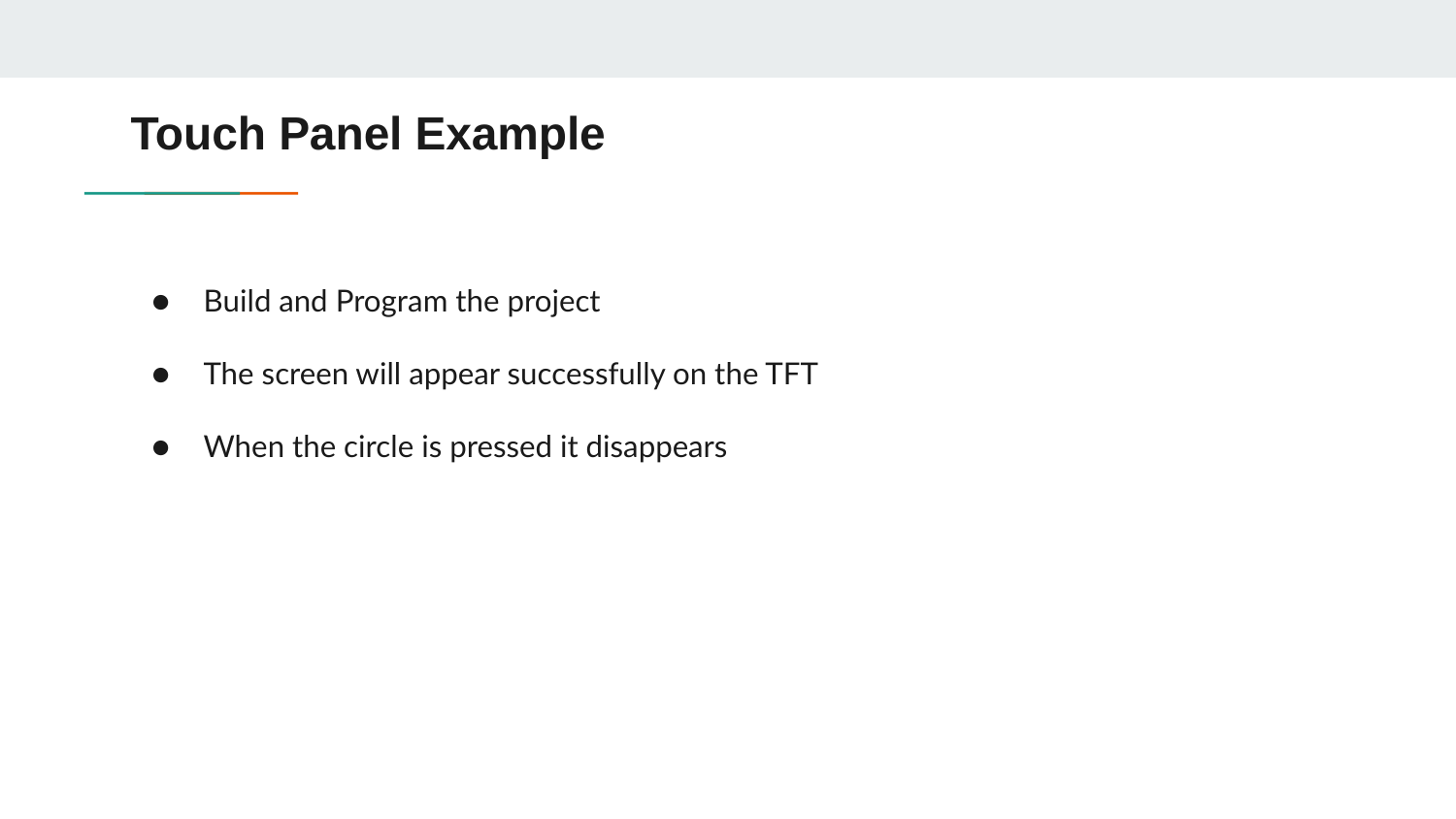

# Touch Panel Example

Build and Program the project
The screen will appear successfully on the TFT
When the circle is pressed it disappears